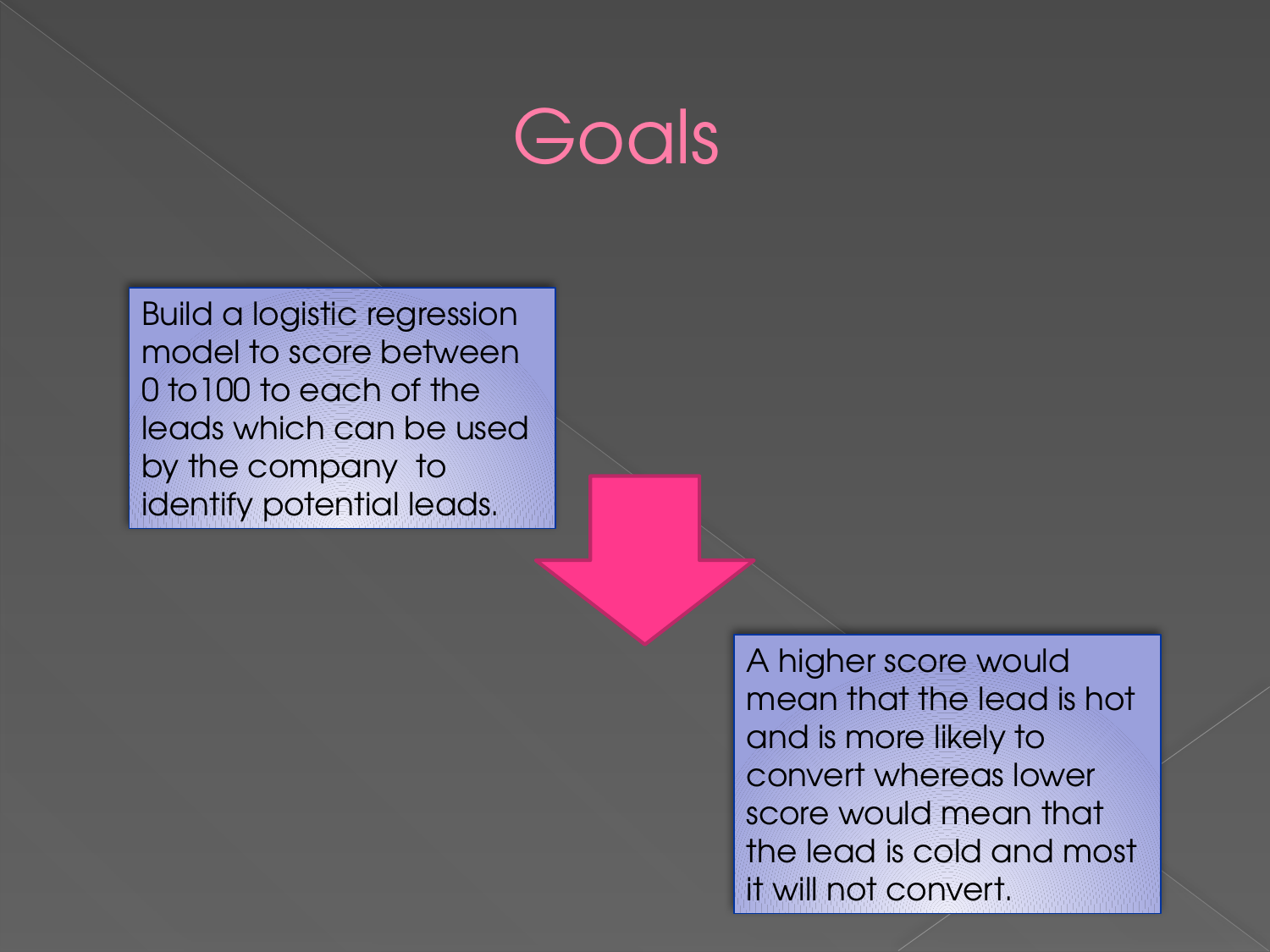

# Goals
Build a logistic regression model to score between 0 to100 to each of the leads which can be used by the company  to identify potential leads.

A higher score would mean that the lead is hot and is more likely to convert whereas lower score would mean that the lead is cold and most it will not convert.